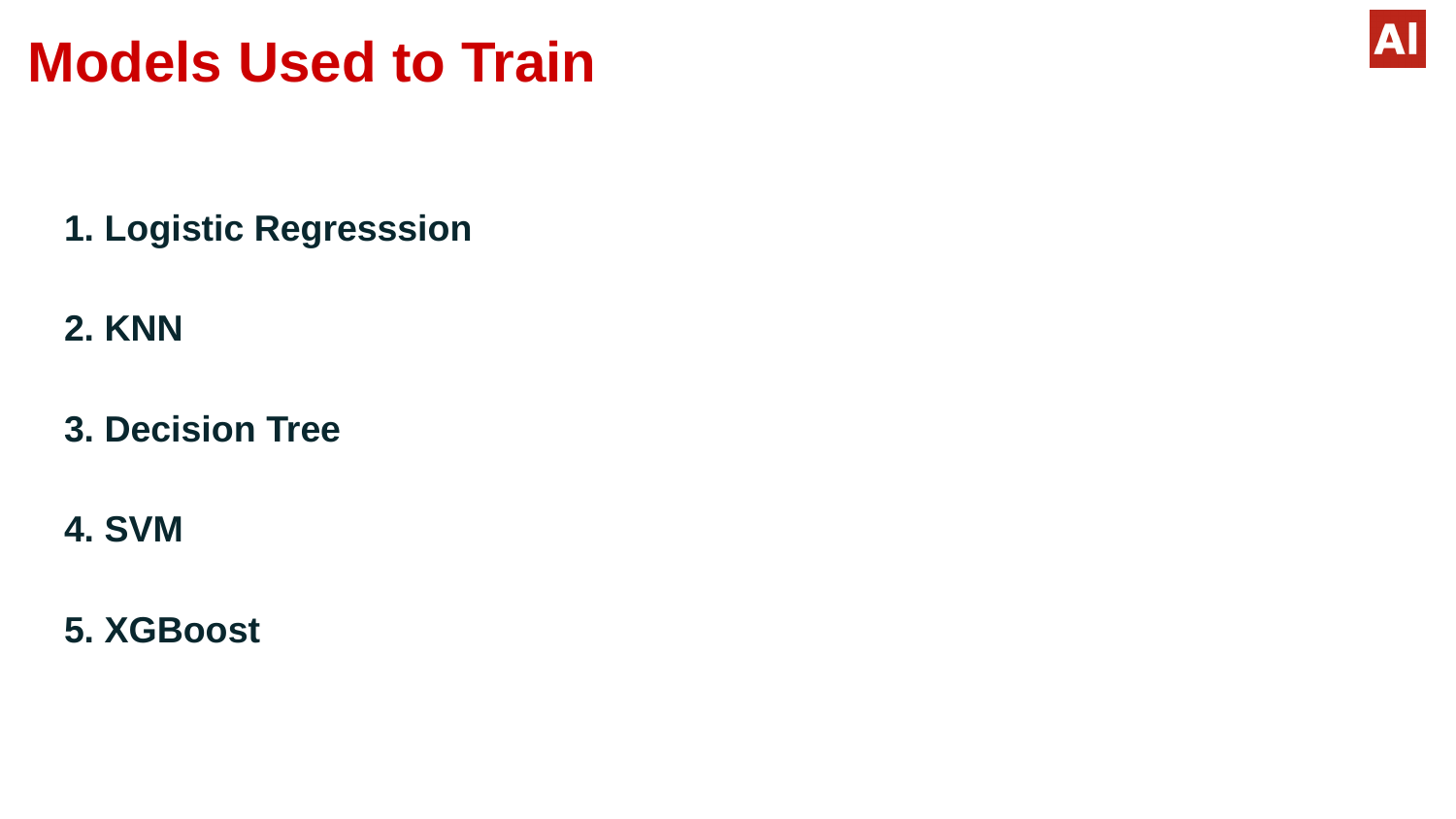

# Models Used to Train
1. Logistic Regresssion

2. KNN

3. Decision Tree

4. SVM

5. XGBoost